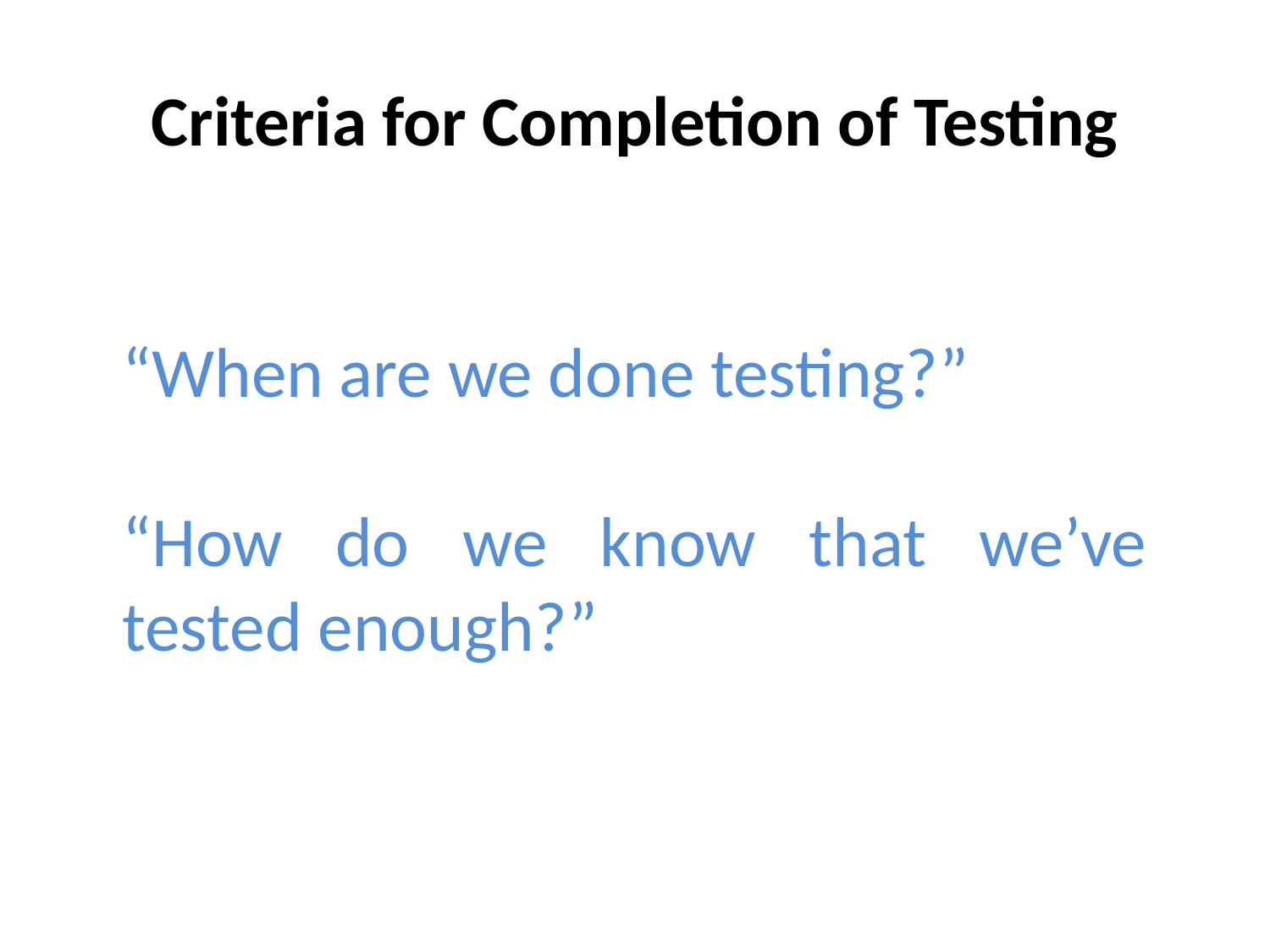

# Criteria for Completion of Testing

“When are we done testing?”

“How do we know that we’ve tested enough?”